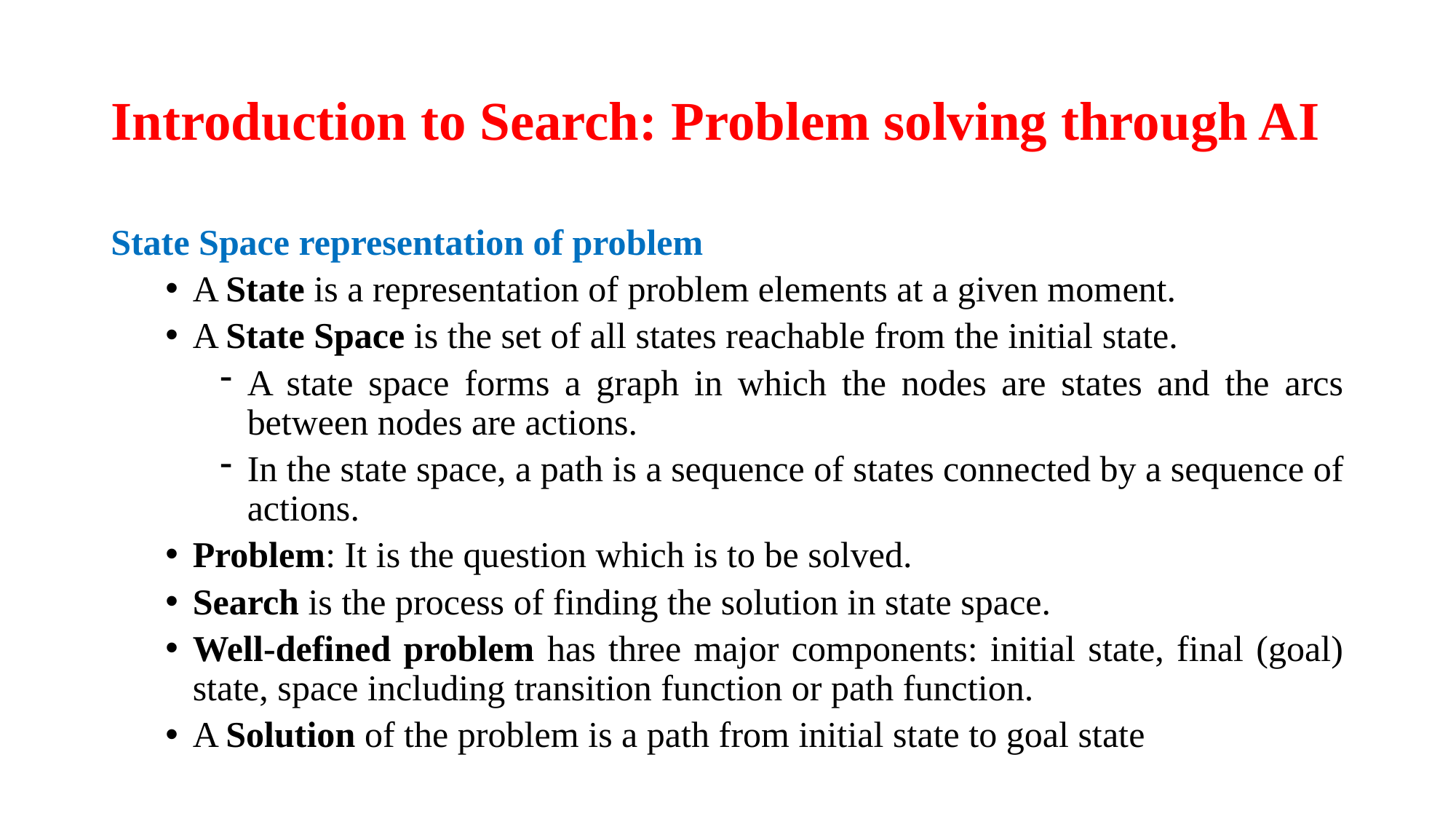

# Introduction to Search: Problem solving through AI
State Space representation of problem
A State is a representation of problem elements at a given moment.
A State Space is the set of all states reachable from the initial state.
A state space forms a graph in which the nodes are states and the arcs between nodes are actions.
In the state space, a path is a sequence of states connected by a sequence of actions.
Problem: It is the question which is to be solved.
Search is the process of finding the solution in state space.
Well-defined problem has three major components: initial state, final (goal) state, space including transition function or path function.
A Solution of the problem is a path from initial state to goal state